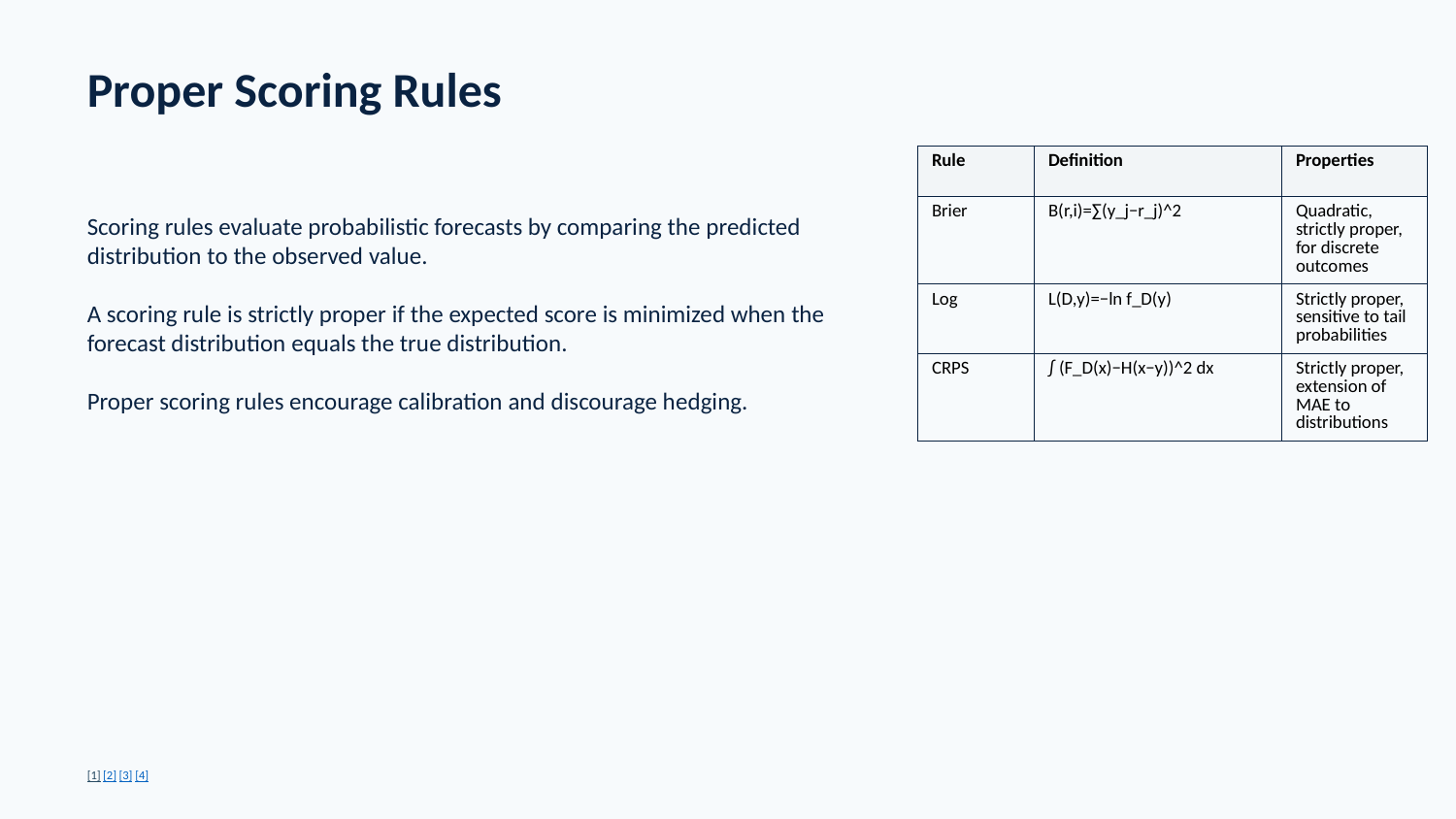

Proper Scoring Rules
Scoring rules evaluate probabilistic forecasts by comparing the predicted distribution to the observed value.

A scoring rule is strictly proper if the expected score is minimized when the forecast distribution equals the true distribution.

Proper scoring rules encourage calibration and discourage hedging.

| Rule | Definition | Properties |
| --- | --- | --- |
| Brier | B(r,i)=∑(y\_j−r\_j)^2 | Quadratic, strictly proper, for discrete outcomes |
| Log | L(D,y)=−ln f\_D(y) | Strictly proper, sensitive to tail probabilities |
| CRPS | ∫ (F\_D(x)−H(x−y))^2 dx | Strictly proper, extension of MAE to distributions |
[1] [2] [3] [4]